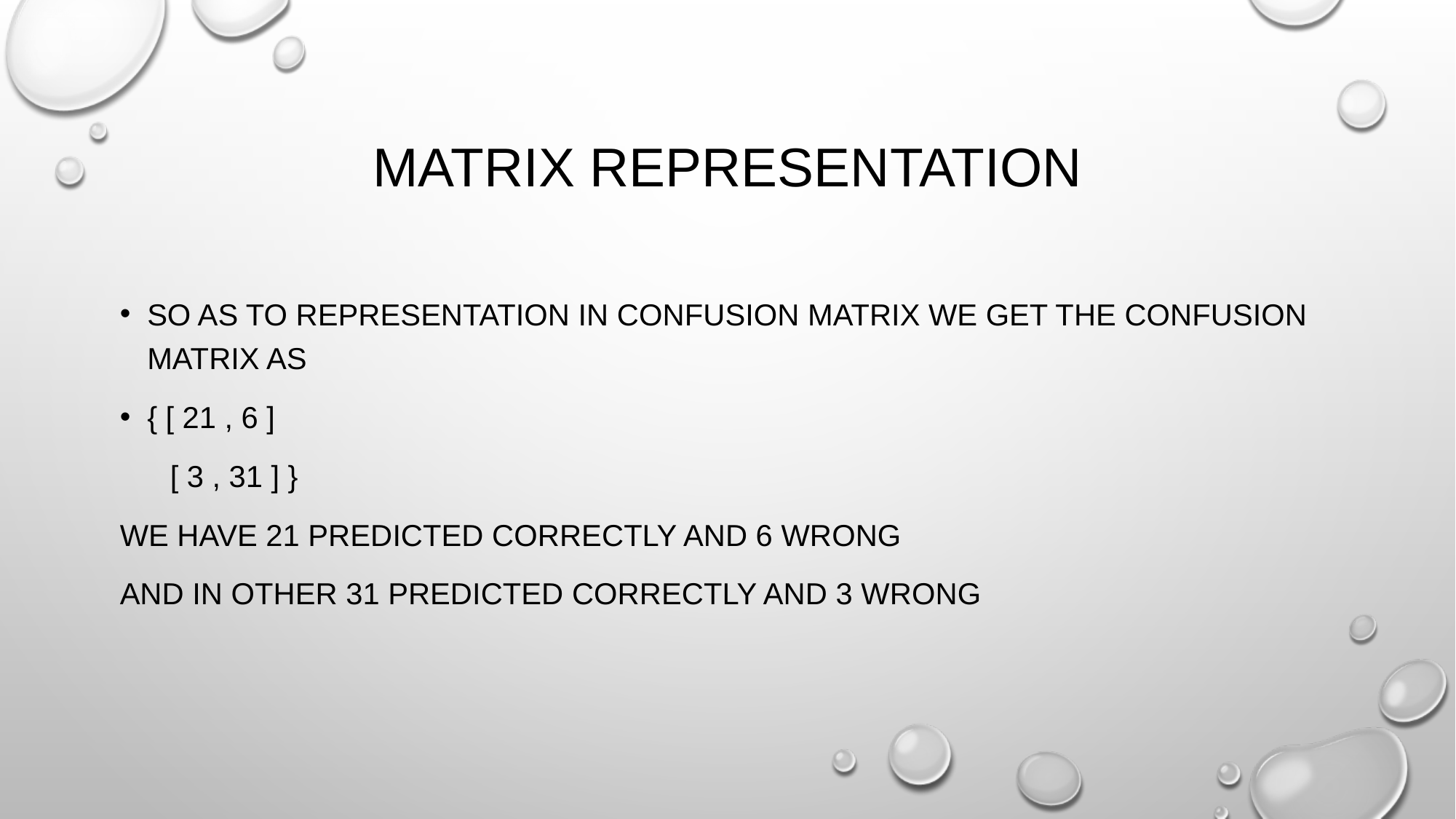

# Matrix representation
So as to representation in confusion matrix we get the confusion matrix as
{ [ 21 , 6 ]
      [ 3 , 31 ] }
We have 21 predicted correctly and 6 wrong
And in other 31 predicted correctly and 3 wrong